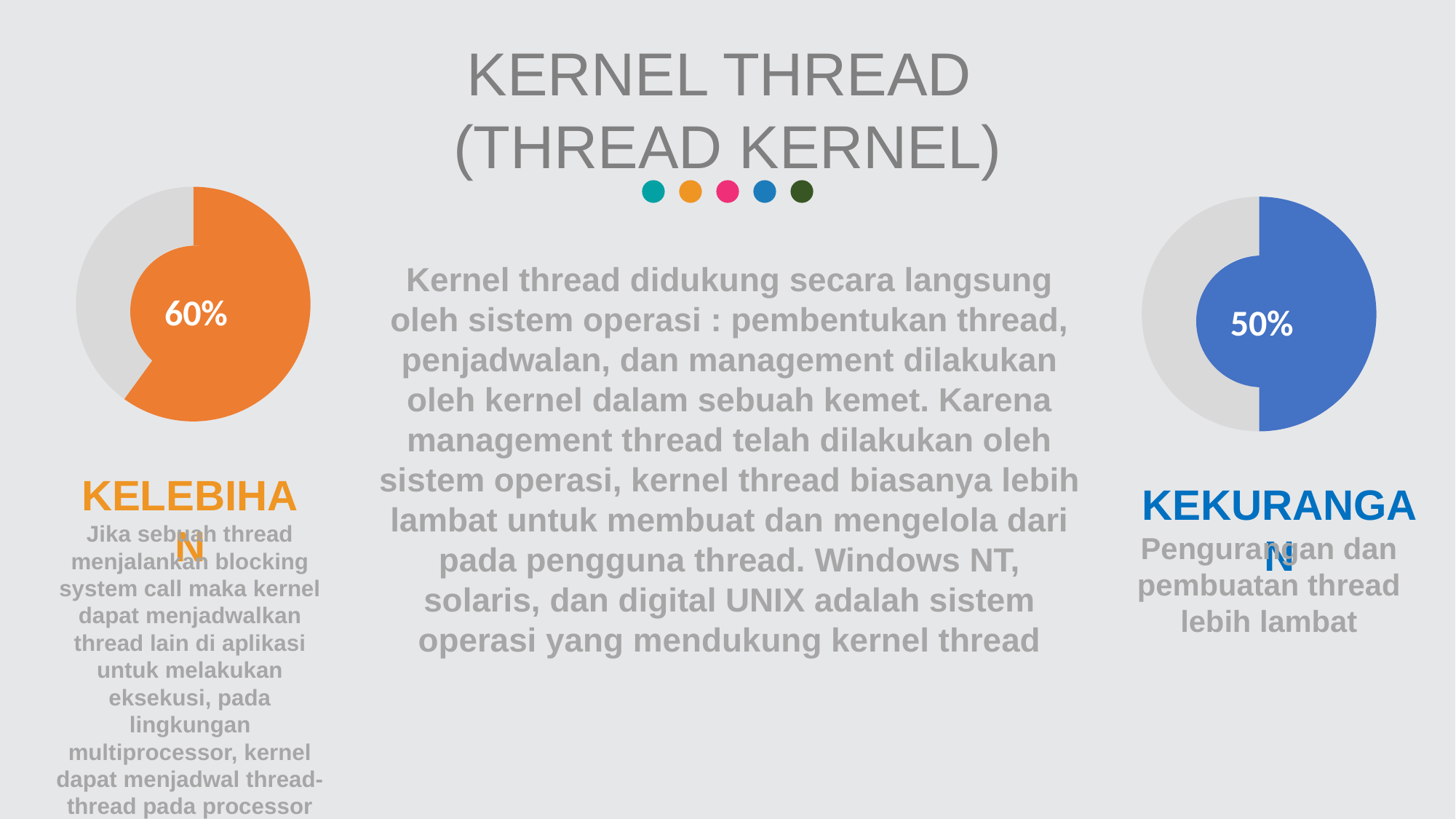

KERNEL THREAD
(THREAD KERNEL)

### Chart

| Category | % |
|---|---|
| colored | 60.0 |
| blank | 40.0 |

### Chart

| Category | % |
|---|---|
| colored | 50.0 |
| blank | 50.0 |
Kernel thread didukung secara langsung oleh sistem operasi : pembentukan thread, penjadwalan, dan management dilakukan oleh kernel dalam sebuah kemet. Karena management thread telah dilakukan oleh sistem operasi, kernel thread biasanya lebih lambat untuk membuat dan mengelola dari pada pengguna thread. Windows NT, solaris, dan digital UNIX adalah sistem operasi yang mendukung kernel thread

60%
50%
KELEBIHAN
Jika sebuah thread menjalankan blocking system call maka kernel dapat menjadwalkan thread lain di aplikasi untuk melakukan eksekusi, pada lingkungan multiprocessor, kernel dapat menjadwal thread-thread pada processor yang berbeda
KEKURANGAN
Pengurangan dan pembuatan thread lebih lambat